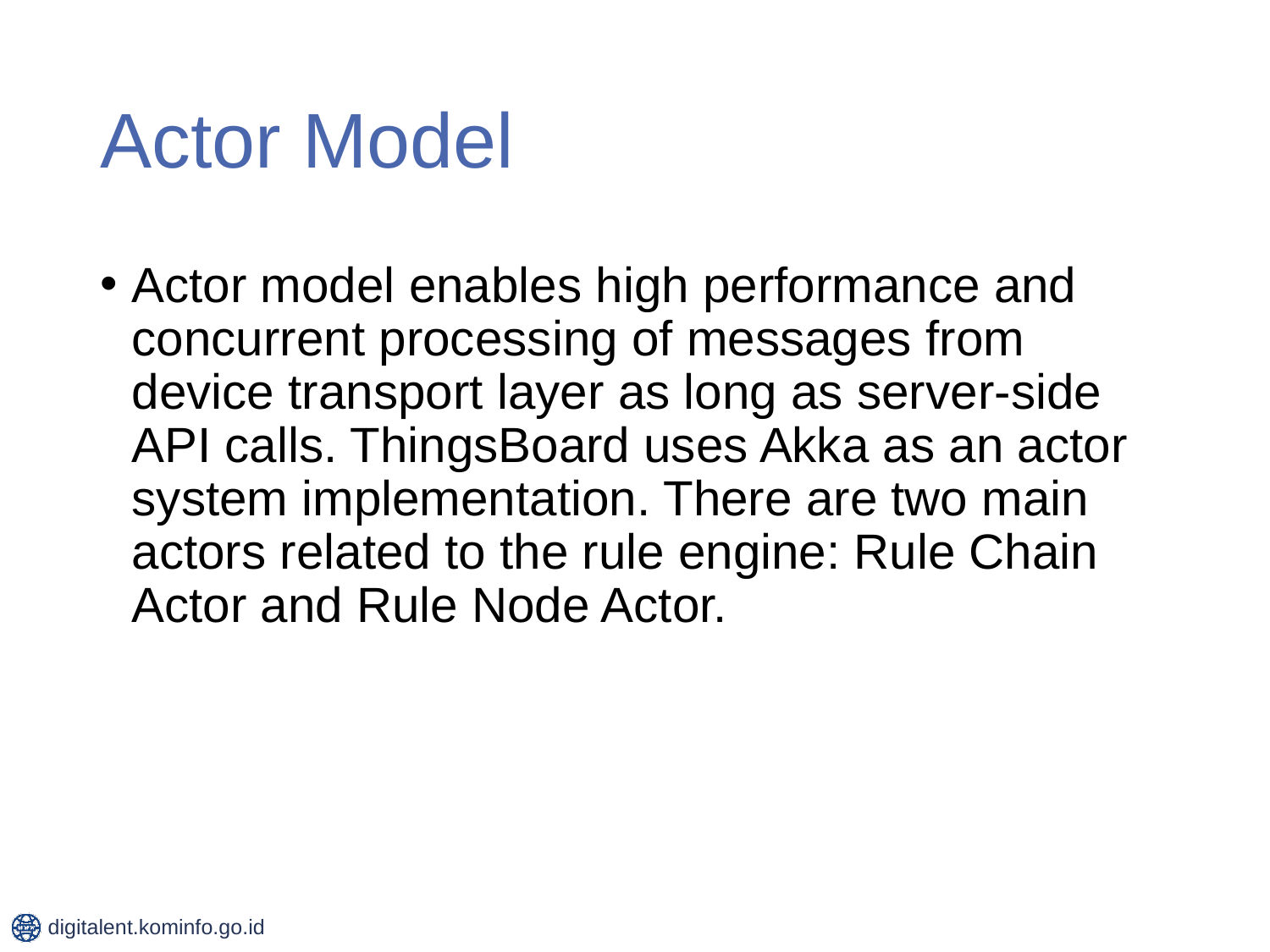

# Actor Model
Actor model enables high performance and concurrent processing of messages from device transport layer as long as server-side API calls. ThingsBoard uses Akka as an actor system implementation. There are two main actors related to the rule engine: Rule Chain Actor and Rule Node Actor.